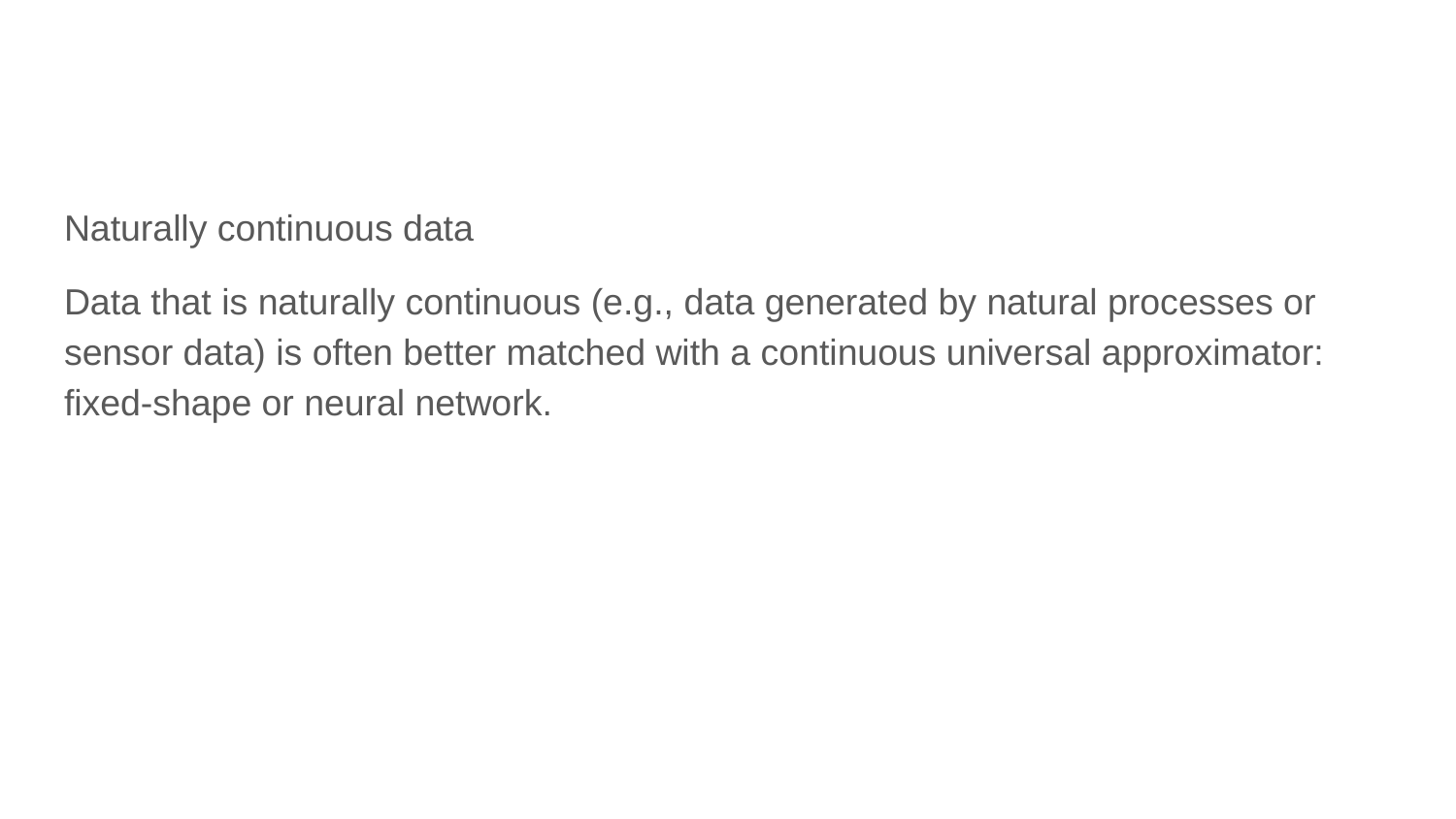

Naturally continuous data
Data that is naturally continuous (e.g., data generated by natural processes or sensor data) is often better matched with a continuous universal approximator: fixed-shape or neural network.